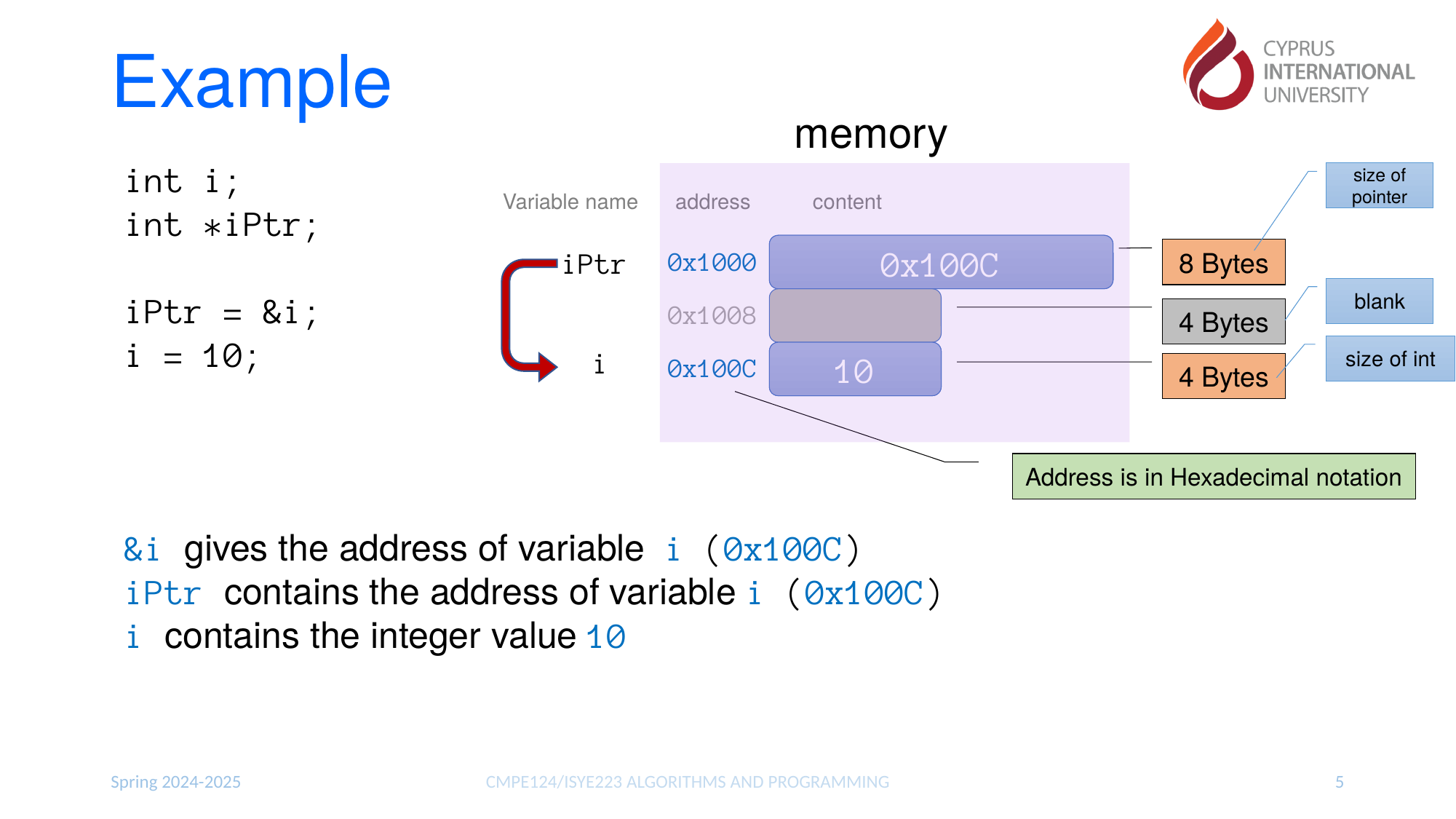

# Example
memory
int i;
int *iPtr;

iPtr = &i;
i = 10;
size of pointer

Variable name
address
content
0x100C

iPtr
0x1000
8 Bytes
blank

0x1008

4 Bytes
size of int
i
10

0x100C
4 Bytes
Address is in Hexadecimal notation
&i gives the address of variable i (0x100C)
iPtr contains the address of variable i (0x100C)
i contains the integer value 10
Spring 2024-2025
CMPE124/ISYE223 ALGORITHMS AND PROGRAMMING
5